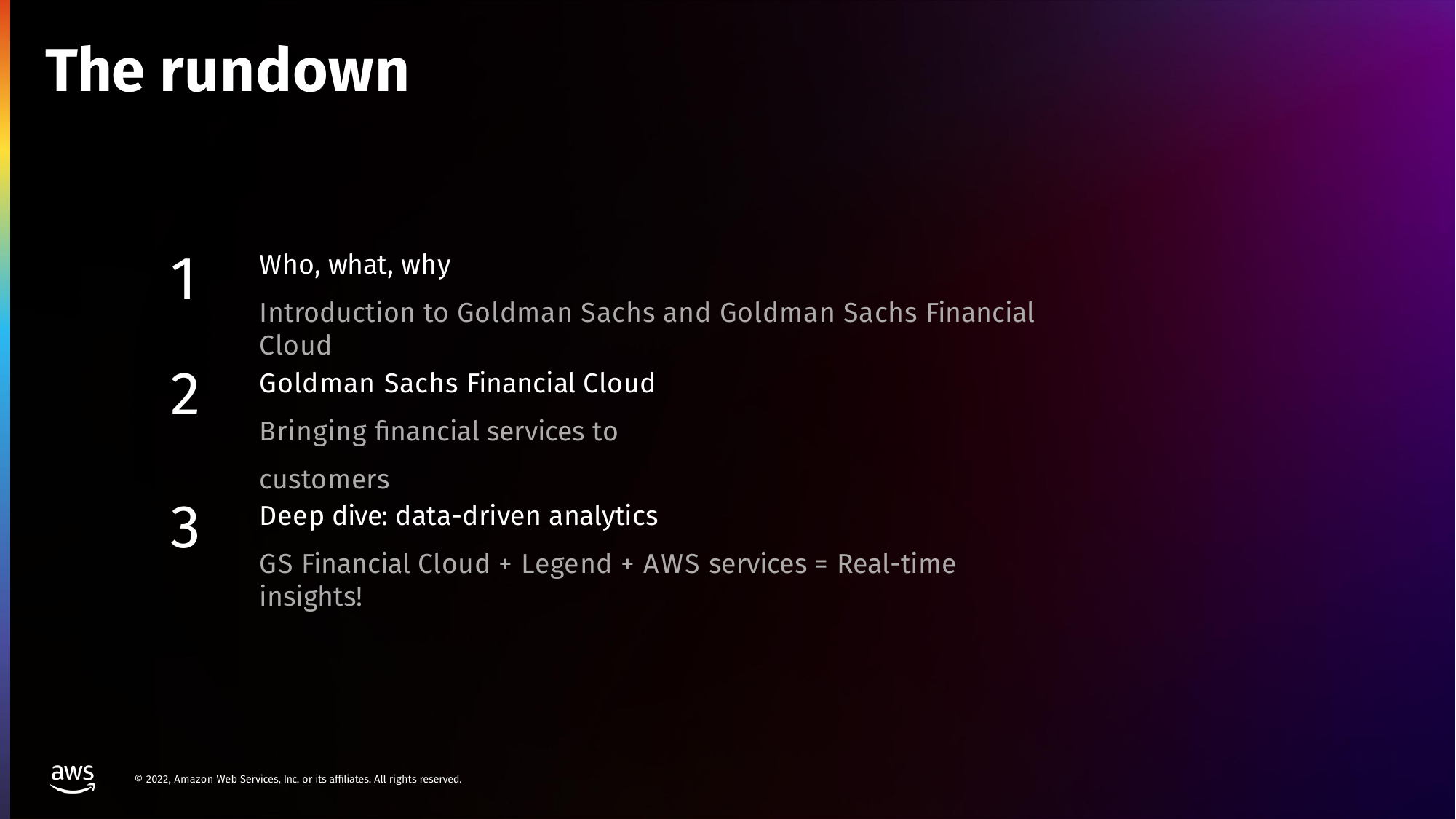

# The rundown
1
2
Who, what, why
Introduction to Goldman Sachs and Goldman Sachs Financial Cloud
Goldman Sachs Financial Cloud  Bringing financial services to customers
Deep dive: data-driven analytics
GS Financial Cloud + Legend + AWS services = Real-time insights!
3
© 2022, Amazon Web Services, Inc. or its affiliates. All rights reserved.